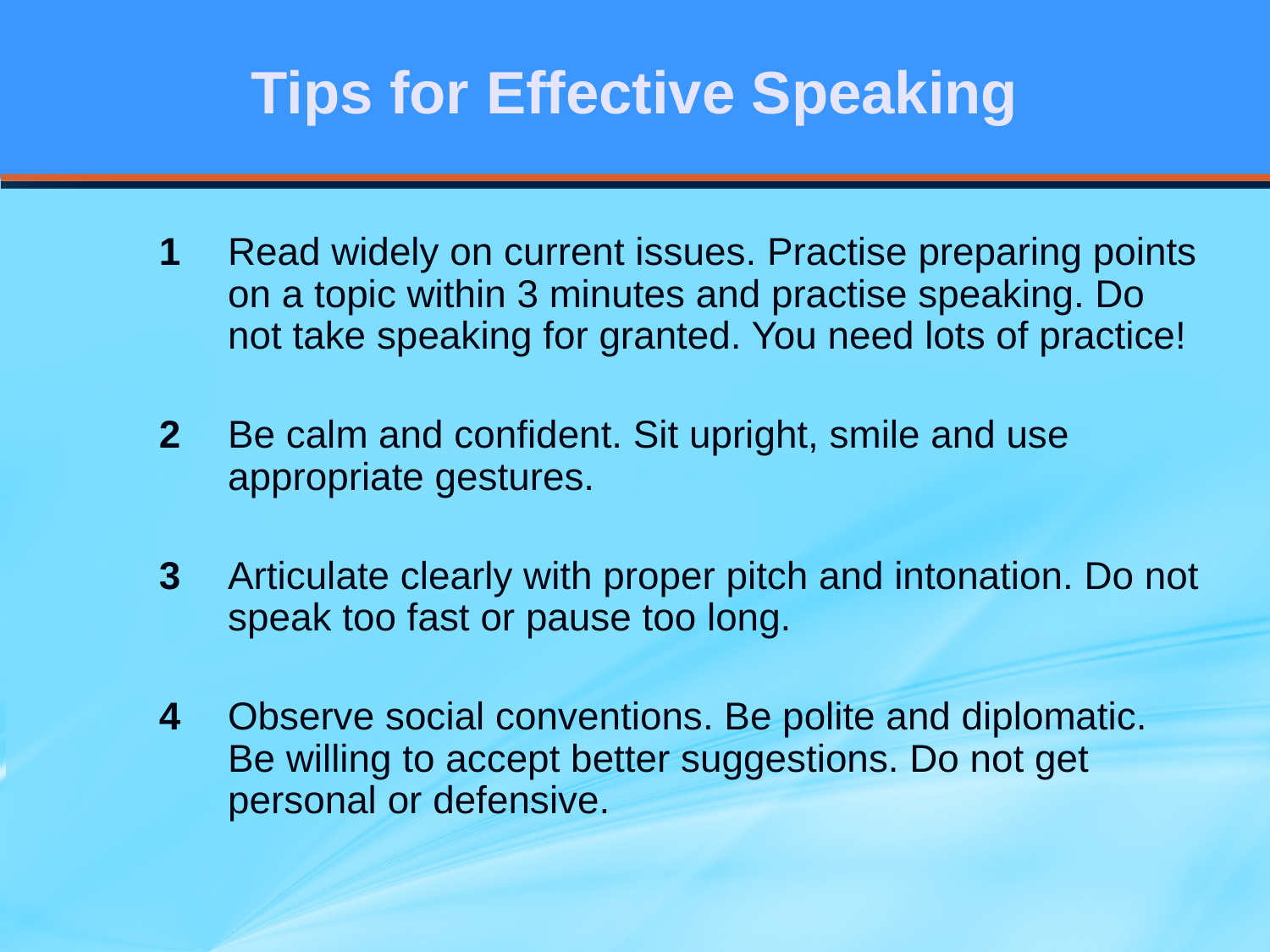

# Tips for Effective Speaking
1 	Read widely on current issues. Practise preparing points on a topic within 3 minutes and practise speaking. Do not take speaking for granted. You need lots of practice!

2	Be calm and confident. Sit upright, smile and use appropriate gestures.

3	Articulate clearly with proper pitch and intonation. Do not speak too fast or pause too long.

4	Observe social conventions. Be polite and diplomatic. Be willing to accept better suggestions. Do not get  personal or defensive.